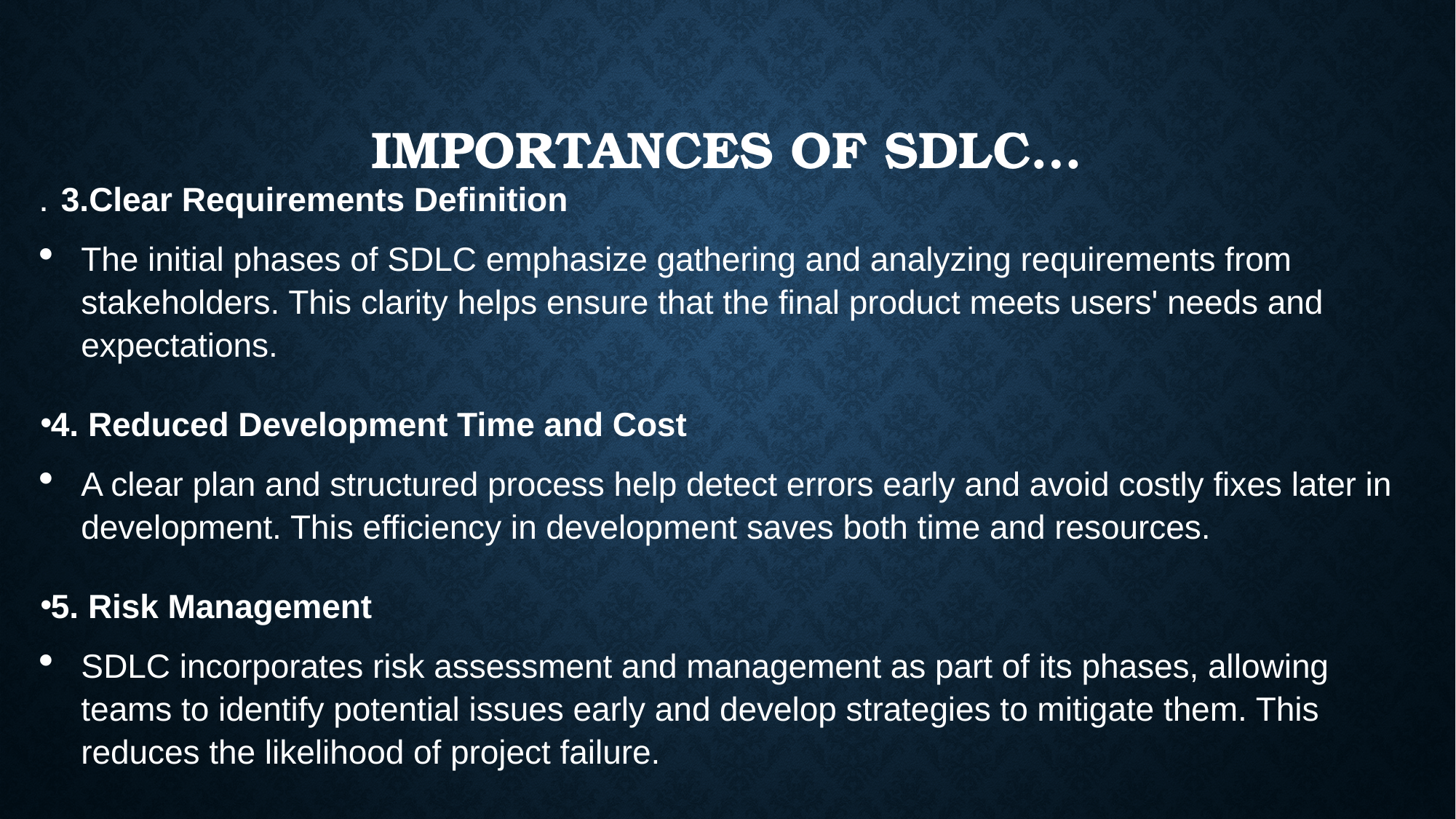

# Importances of sdlc…
.  3.Clear Requirements Definition
The initial phases of SDLC emphasize gathering and analyzing requirements from stakeholders. This clarity helps ensure that the final product meets users' needs and expectations.
4. Reduced Development Time and Cost
A clear plan and structured process help detect errors early and avoid costly fixes later in development. This efficiency in development saves both time and resources.
5. Risk Management
SDLC incorporates risk assessment and management as part of its phases, allowing teams to identify potential issues early and develop strategies to mitigate them. This reduces the likelihood of project failure.